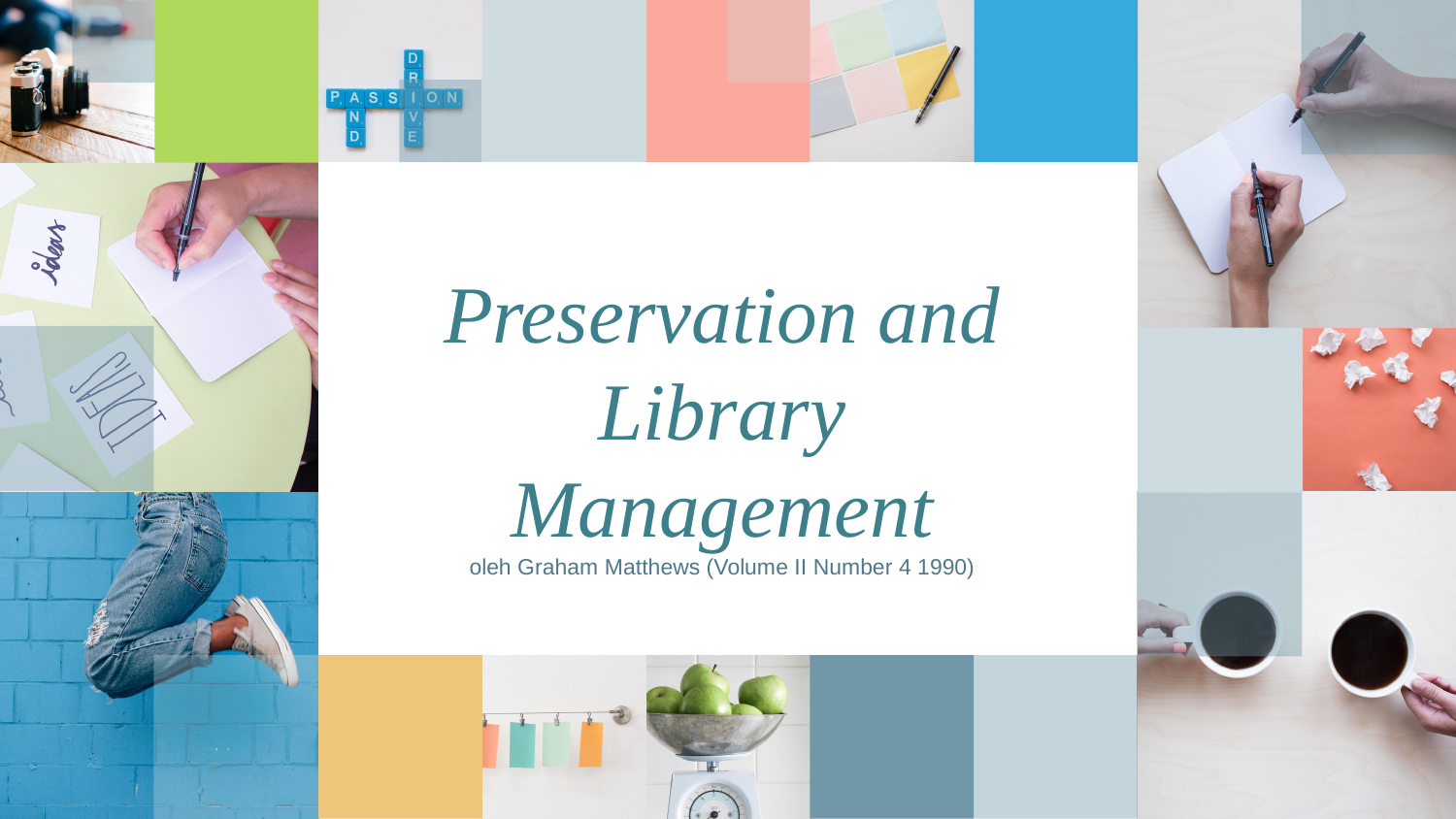

# Preservation and Library Management oleh Graham Matthews (Volume II Number 4 1990)